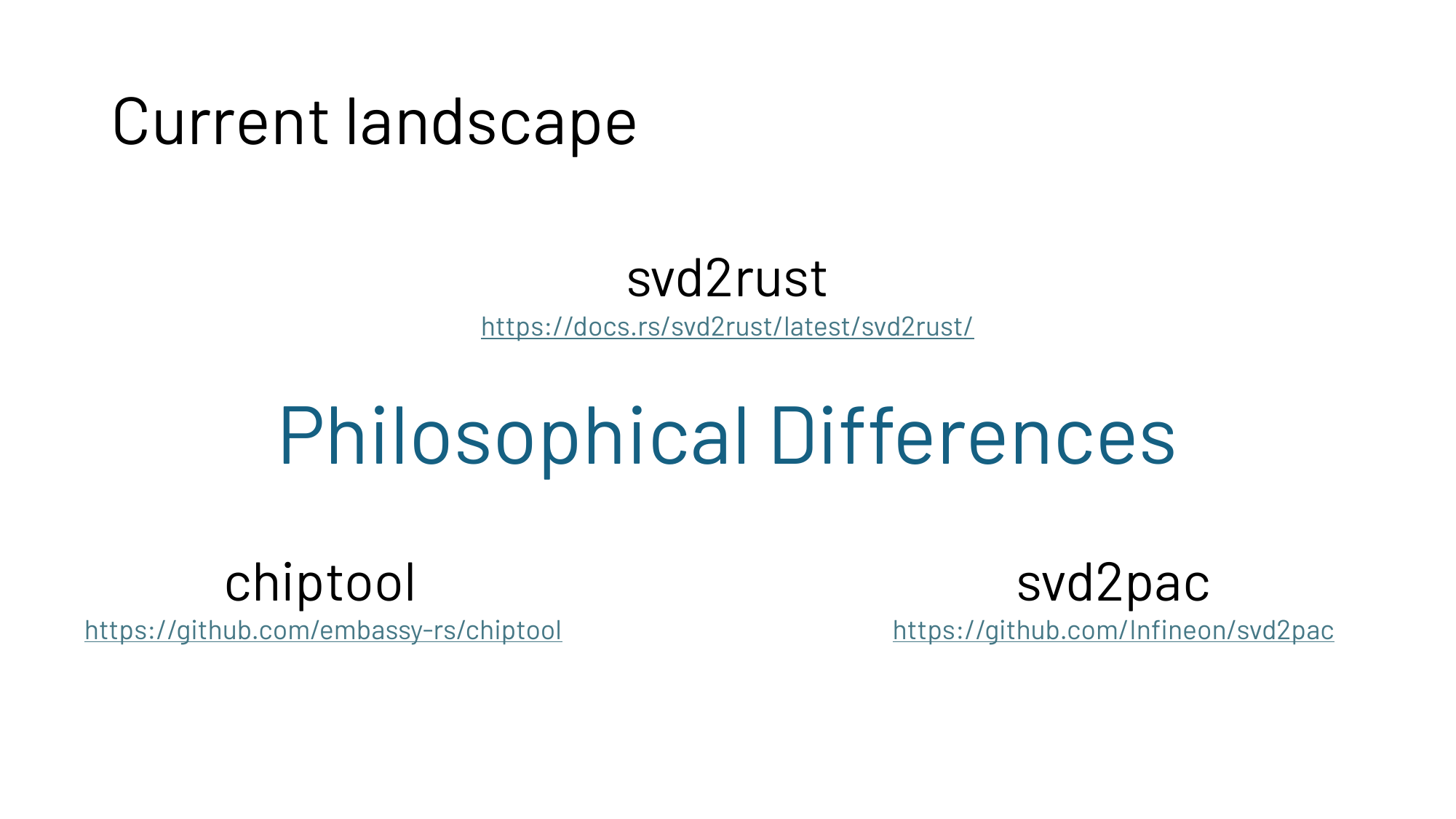

# Current landscape
svd2rust
https://docs.rs/svd2rust/latest/svd2rust/
Philosophical Differences
chiptool
svd2pac
https://github.com/embassy-rs/chiptool
https://github.com/Infineon/svd2pac